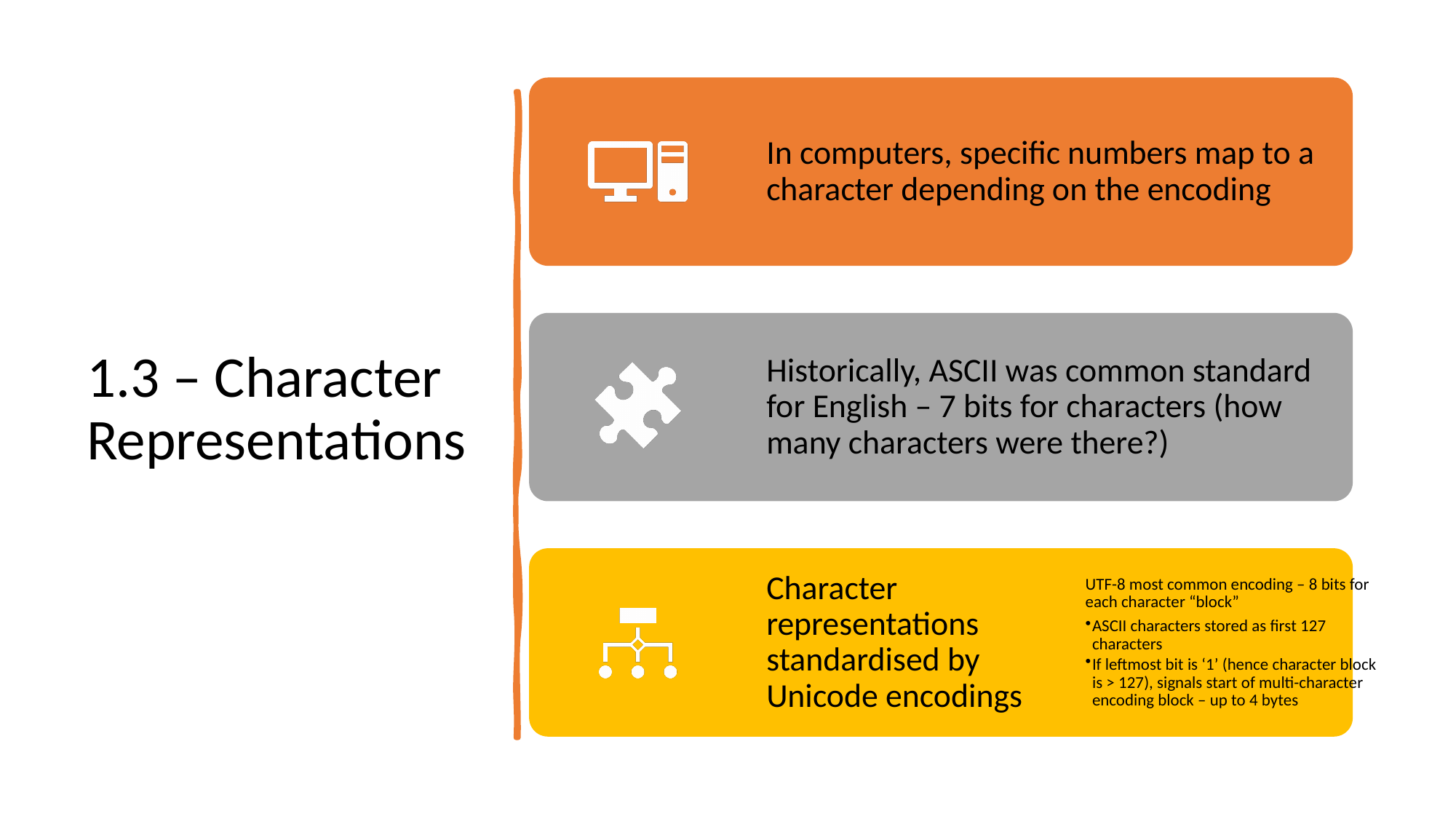

In computers, specific numbers map to a character depending on the encoding
Historically, ASCII was common standard for English – 7 bits for characters (how many characters were there?)
Character representations standardised by Unicode encodings
UTF-8 most common encoding – 8 bits for each character “block”
ASCII characters stored as first 127 characters
If leftmost bit is ‘1’ (hence character block is > 127), signals start of multi-character encoding block – up to 4 bytes
# 1.3 – Character Representations